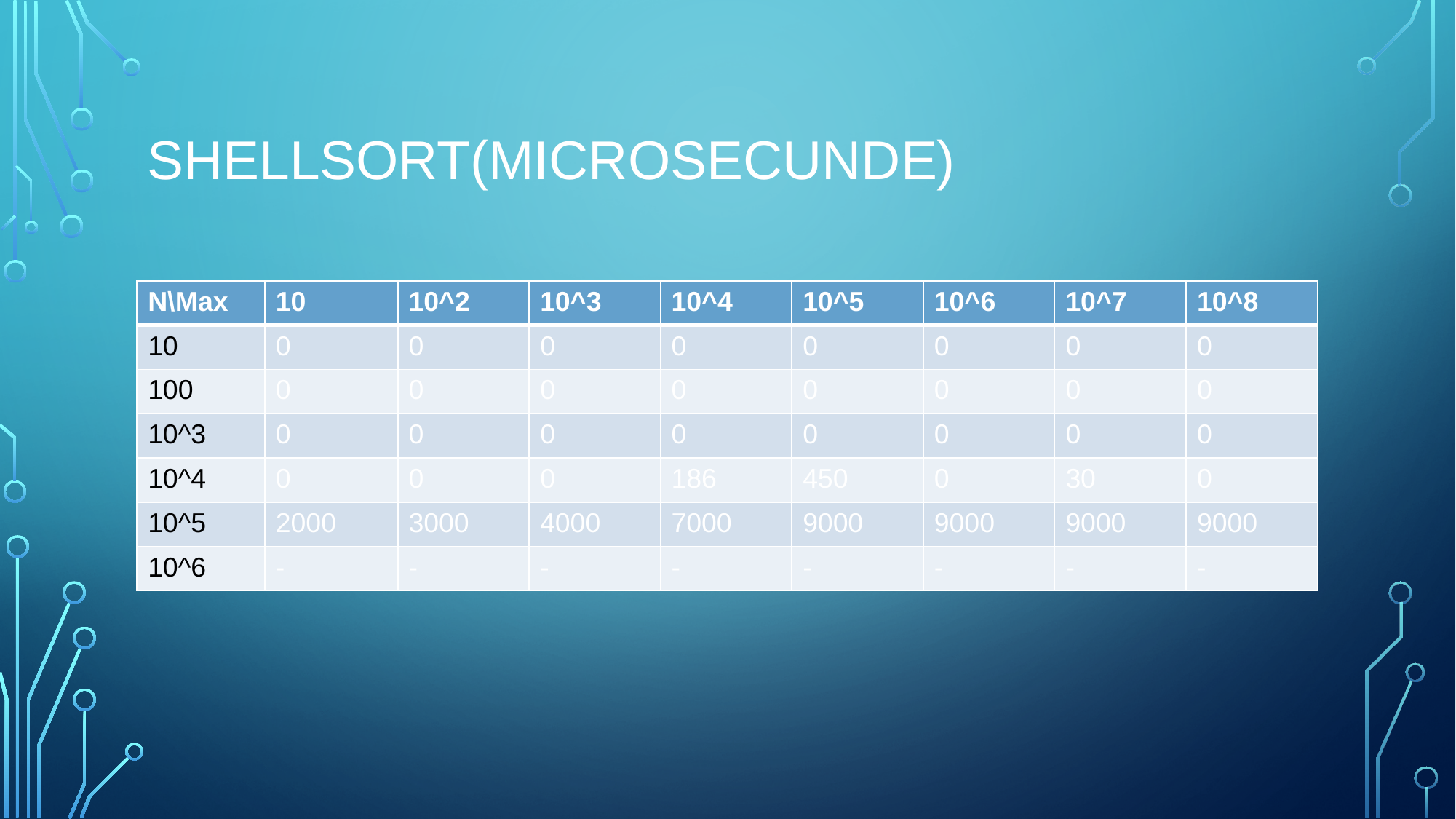

# SHELLSORT(MICROSECUNDE)
| N\Max | 10 | 10^2 | 10^3 | 10^4 | 10^5 | 10^6 | 10^7 | 10^8 |
| --- | --- | --- | --- | --- | --- | --- | --- | --- |
| 10 | 0 | 0 | 0 | 0 | 0 | 0 | 0 | 0 |
| 100 | 0 | 0 | 0 | 0 | 0 | 0 | 0 | 0 |
| 10^3 | 0 | 0 | 0 | 0 | 0 | 0 | 0 | 0 |
| 10^4 | 0 | 0 | 0 | 186 | 450 | 0 | 30 | 0 |
| 10^5 | 2000 | 3000 | 4000 | 7000 | 9000 | 9000 | 9000 | 9000 |
| 10^6 | - | - | - | - | - | - | - | - |